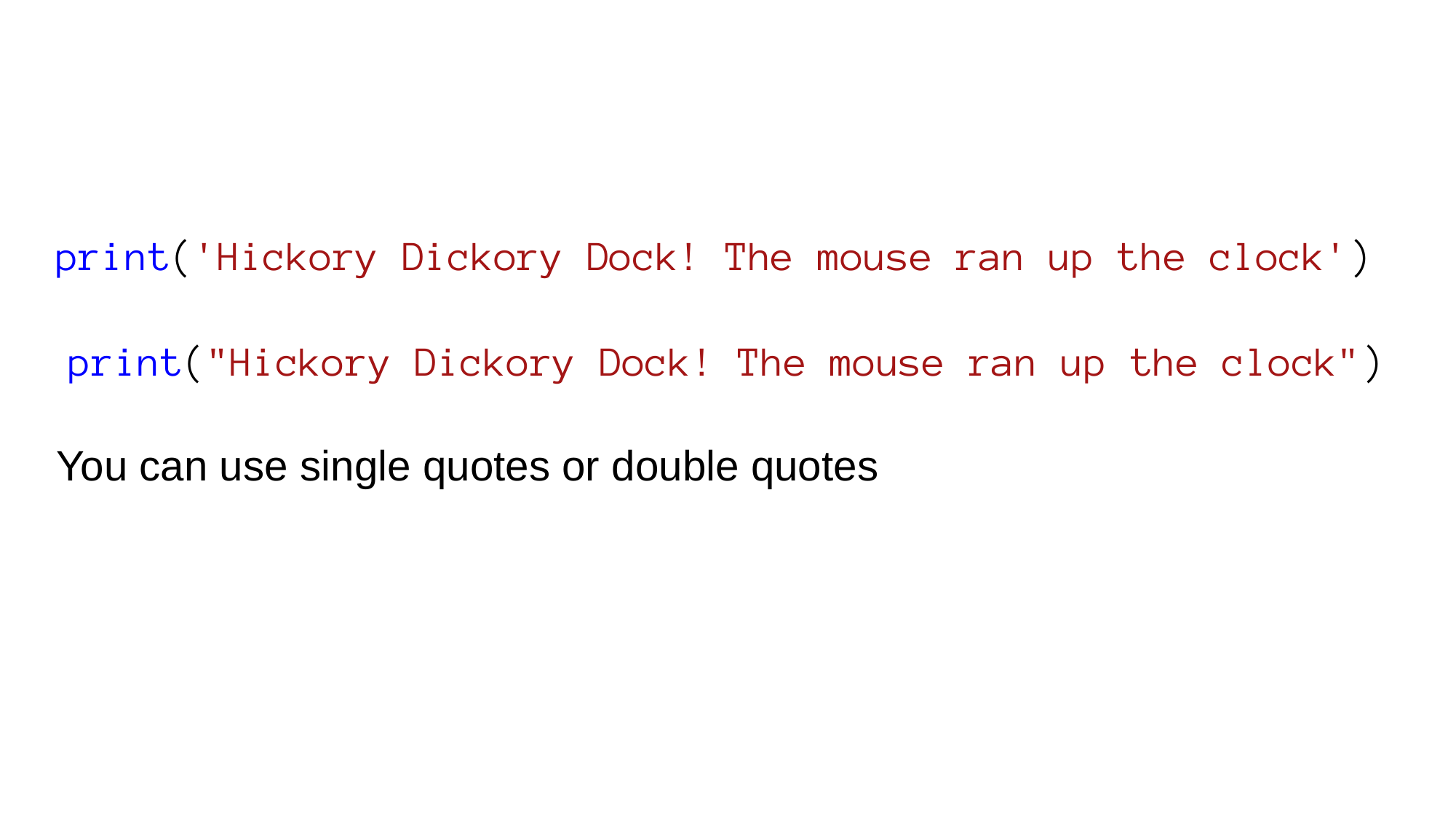

# The print statement is used to display text
print('Hickory Dickory Dock! The mouse ran up the clock')
print("Hickory Dickory Dock! The mouse ran up the clock")
You can use single quotes or double quotes